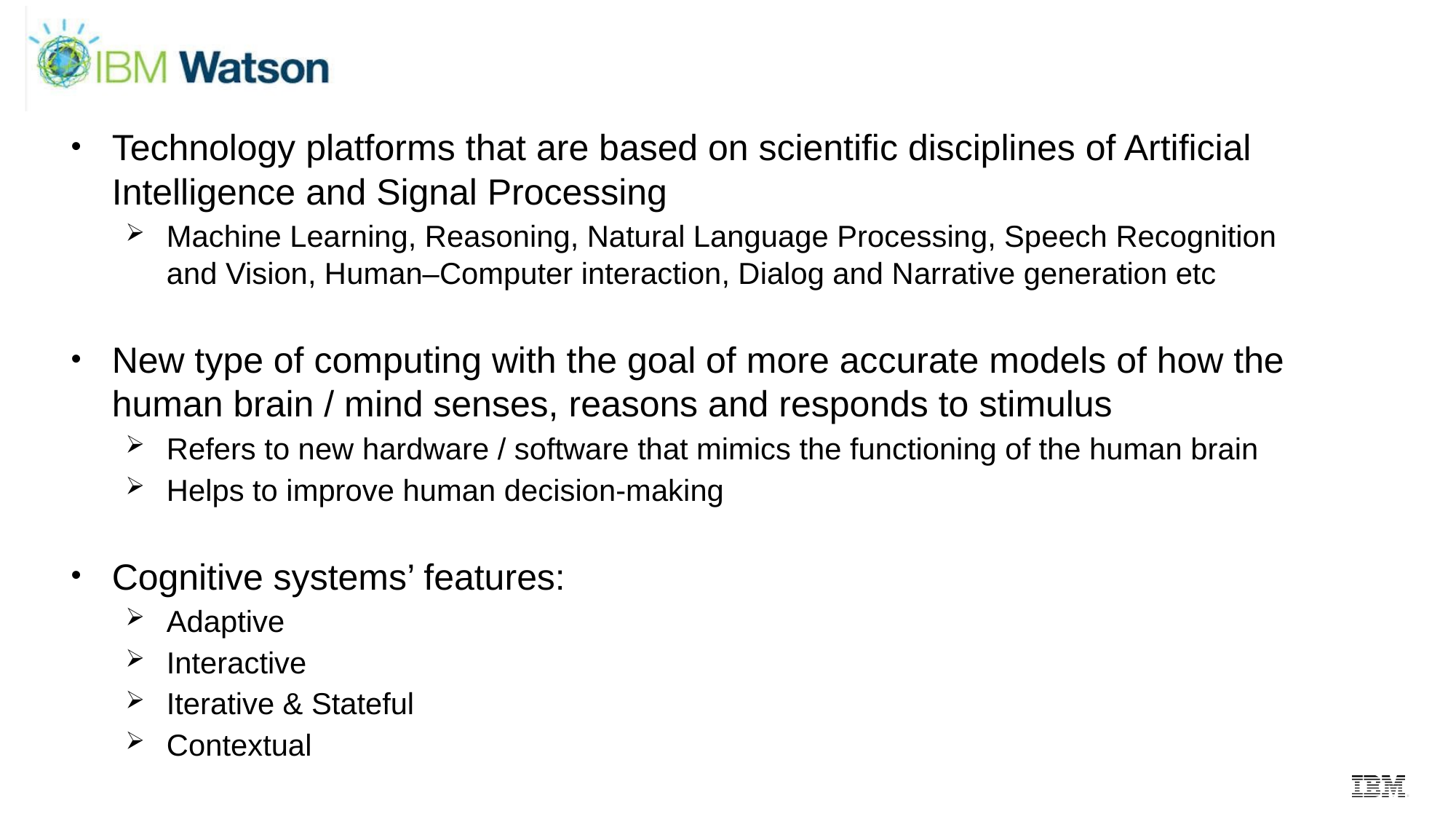

Technology platforms that are based on scientific disciplines of Artificial Intelligence and Signal Processing
Machine Learning, Reasoning, Natural Language Processing, Speech Recognition and Vision, Human–Computer interaction, Dialog and Narrative generation etc

New type of computing with the goal of more accurate models of how the human brain / mind senses, reasons and responds to stimulus
Refers to new hardware / software that mimics the functioning of the human brain
Helps to improve human decision-making

Cognitive systems’ features:
Adaptive
Interactive
Iterative & Stateful
Contextual